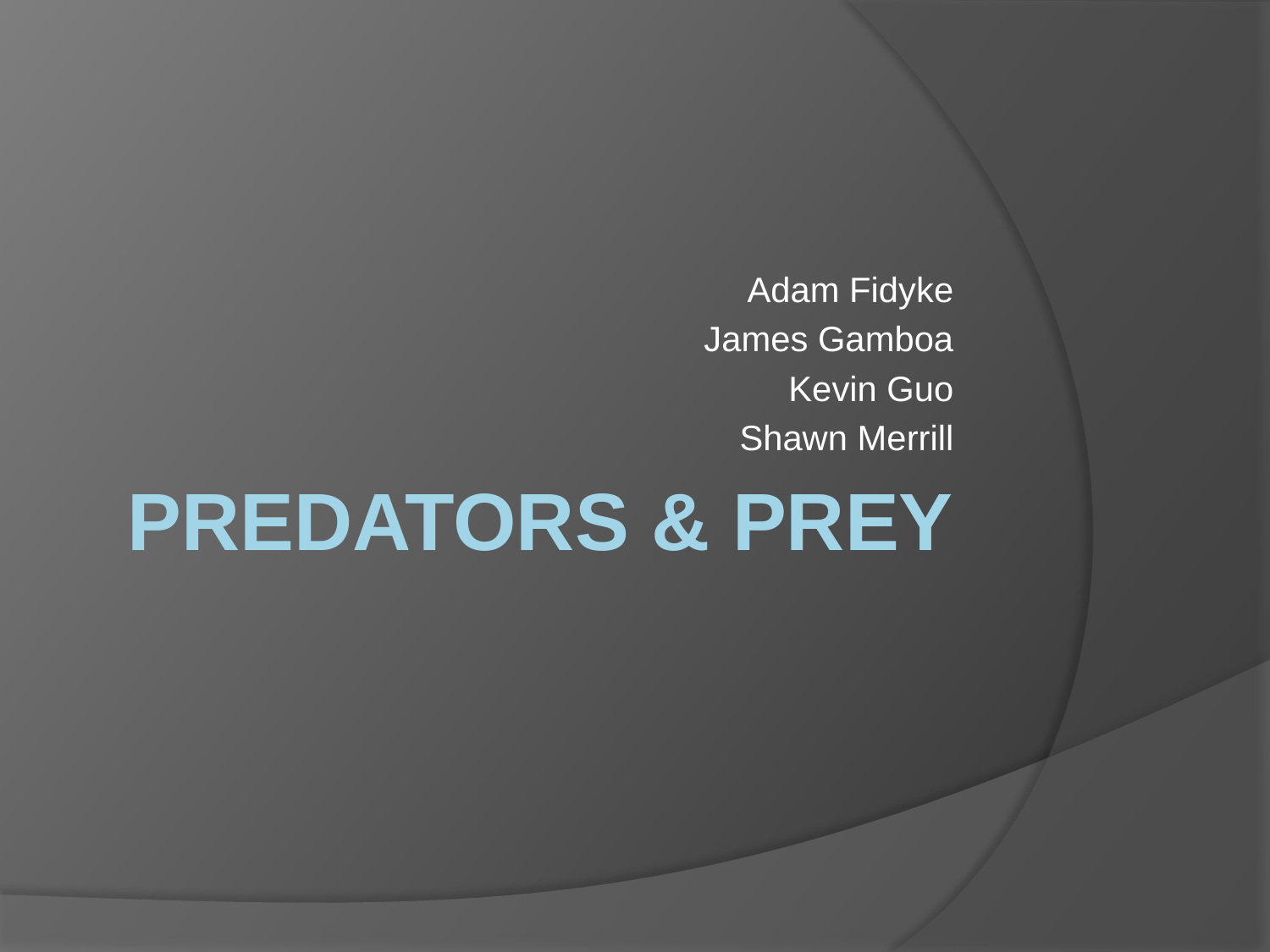

Adam Fidyke
James Gamboa
Kevin Guo
Shawn Merrill
# Predators & Prey